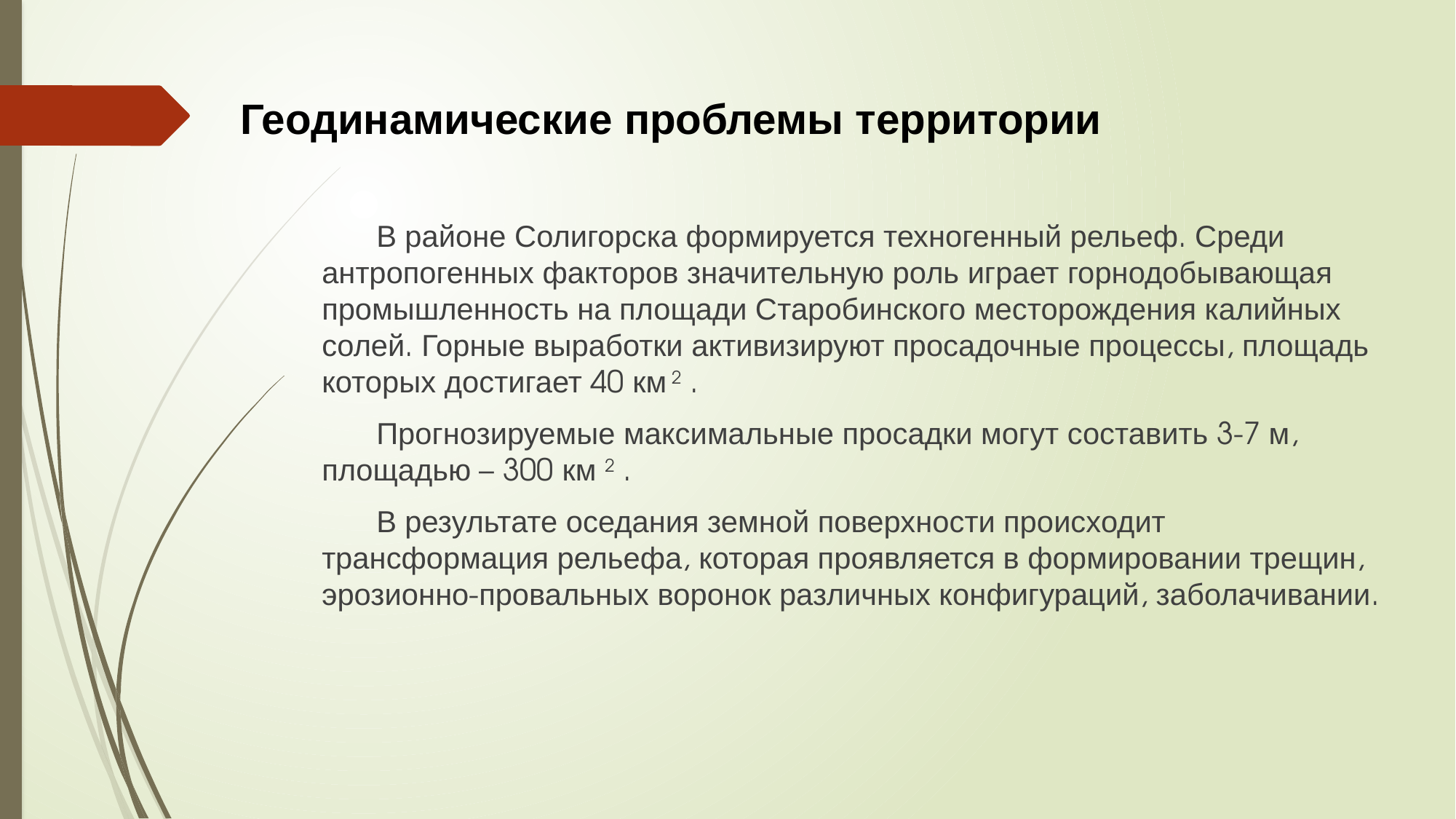

Геодинамические проблемы территории
В районе Солигорска формируется техногенный рельеф. Среди антропогенных факторов значительную роль играет горнодобывающая промышленность на площади Старобинского месторождения калийных солей. Горные выработки активизируют просадочные процессы, площадь которых достигает 40 км 2 .
Прогнозируемые максимальные просадки могут составить 3-7 м, площадью – 300 км 2 .
В результате оседания земной поверхности происходит трансформация рельефа, которая проявляется в формировании трещин, эрозионно-провальных воронок различных конфигураций, заболачивании.